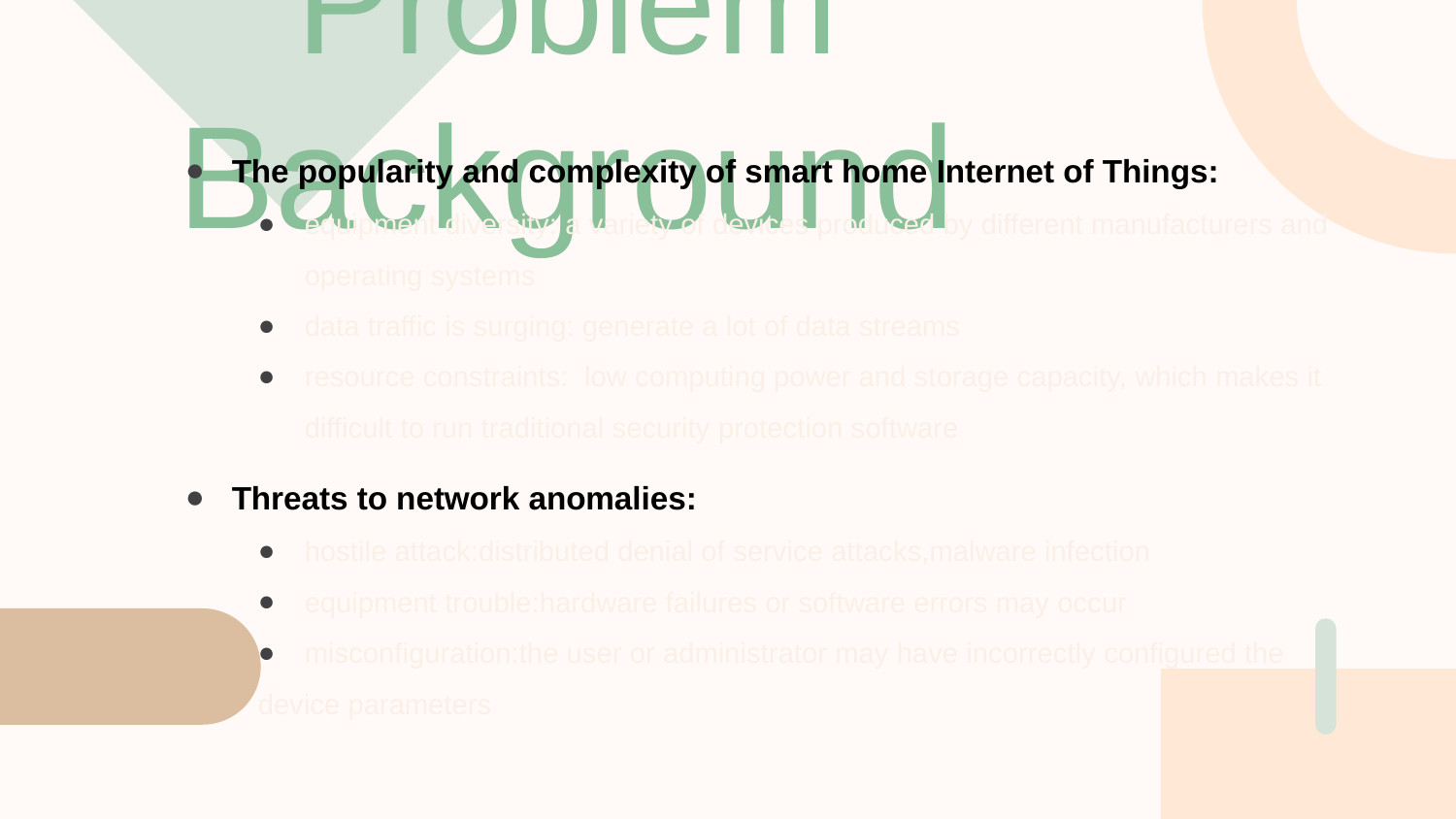

Problem Background
The popularity and complexity of smart home Internet of Things:
equipment diversity: a variety of devices produced by different manufacturers and operating systems
data traffic is surging: generate a lot of data streams
resource constraints:  low computing power and storage capacity, which makes it difficult to run traditional security protection software

Threats to network anomalies:
hostile attack:distributed denial of service attacks,malware infection
equipment trouble:hardware failures or software errors may occur
misconfiguration:the user or administrator may have incorrectly configured the
device parameters